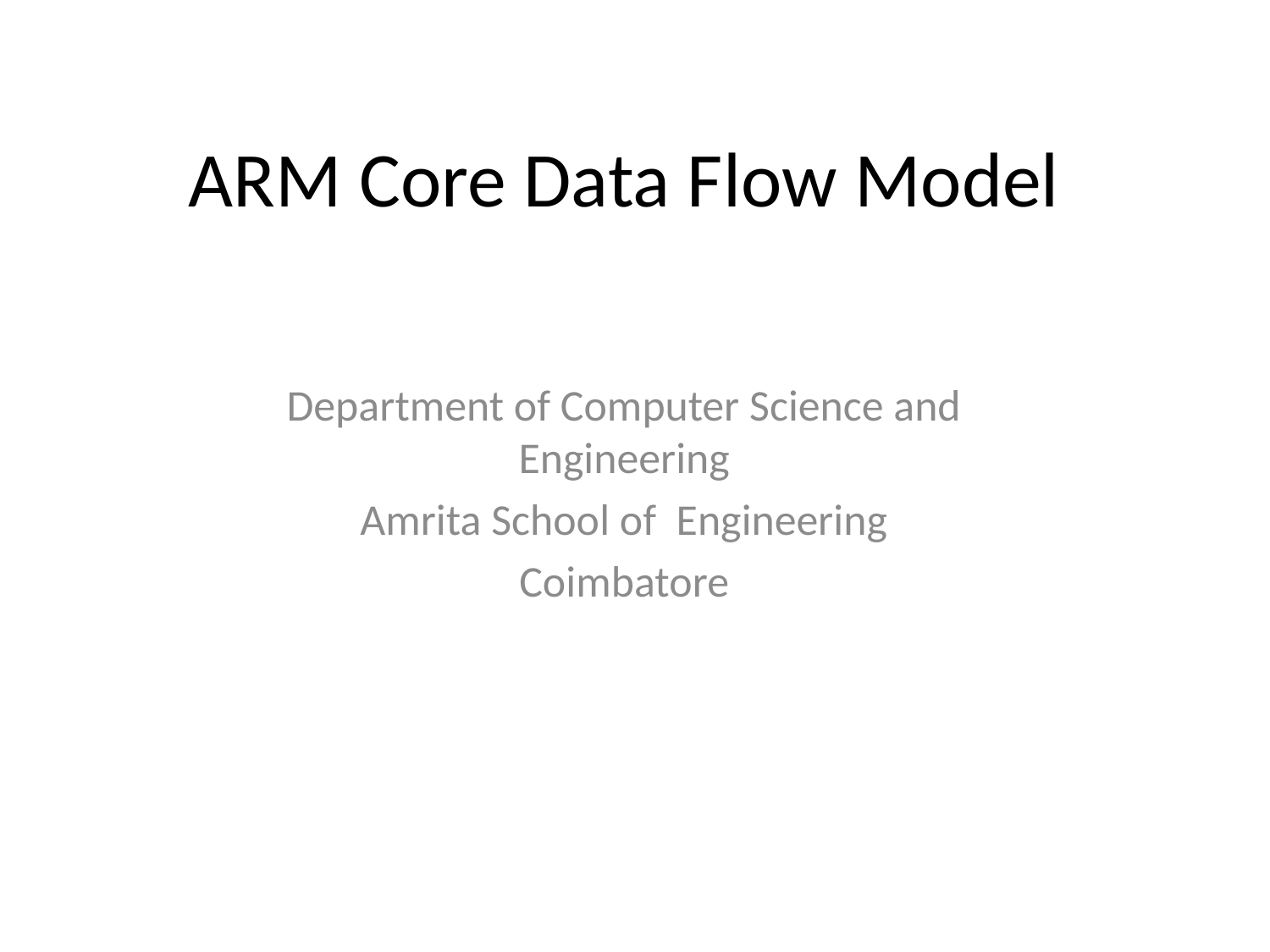

# ARM Core Data Flow Model
Department of Computer Science and Engineering
Amrita School of  Engineering
Coimbatore